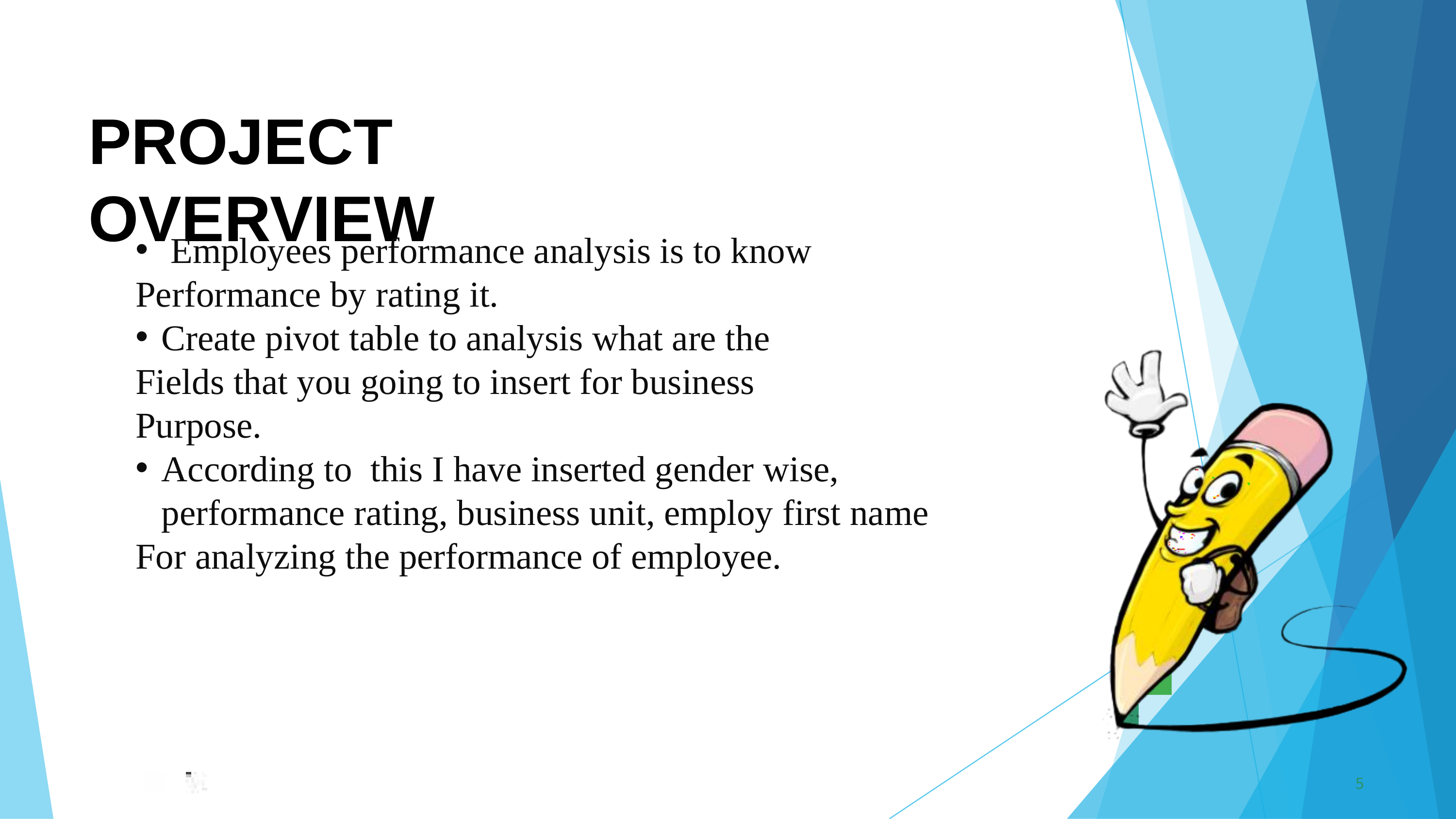

PROJECT	OVERVIEW
 Employees performance analysis is to know
Performance by rating it.
Create pivot table to analysis what are the
Fields that you going to insert for business
Purpose.
According to  this I have inserted gender wise, performance rating, business unit, employ first name
For analyzing the performance of employee.

5